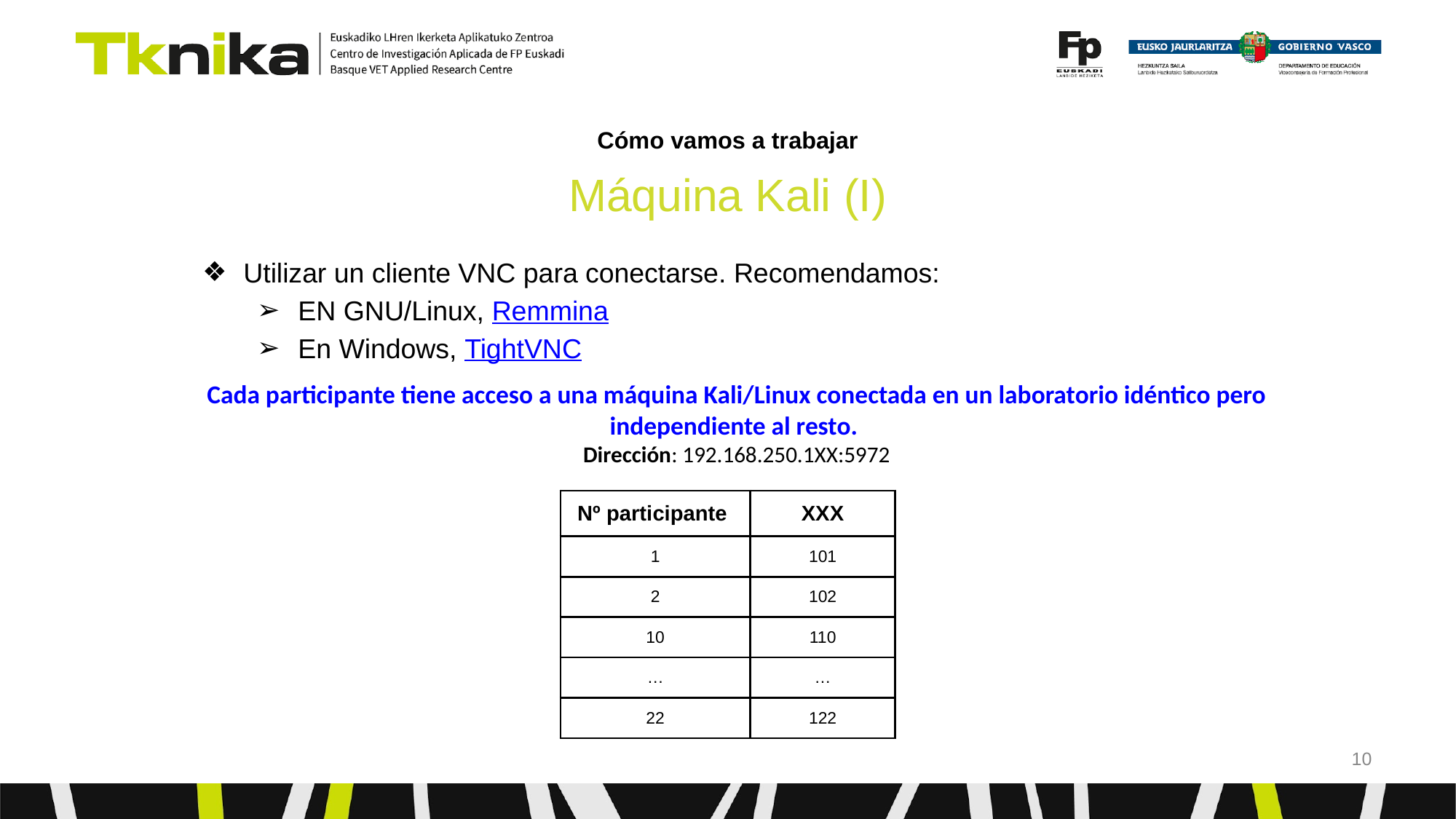

# Cómo vamos a trabajar

Máquina Kali (I)

Utilizar un cliente VNC para conectarse. Recomendamos:
EN GNU/Linux, Remmina
En Windows, TightVNC
Cada participante tiene acceso a una máquina Kali/Linux conectada en un laboratorio idéntico pero independiente al resto.
Dirección: 192.168.250.1XX:5972

| Nº participante | XXX |
| --- | --- |
| 1 | 101 |
| 2 | 102 |
| 10 | 110 |
| … | … |
| 22 | 122 |
10